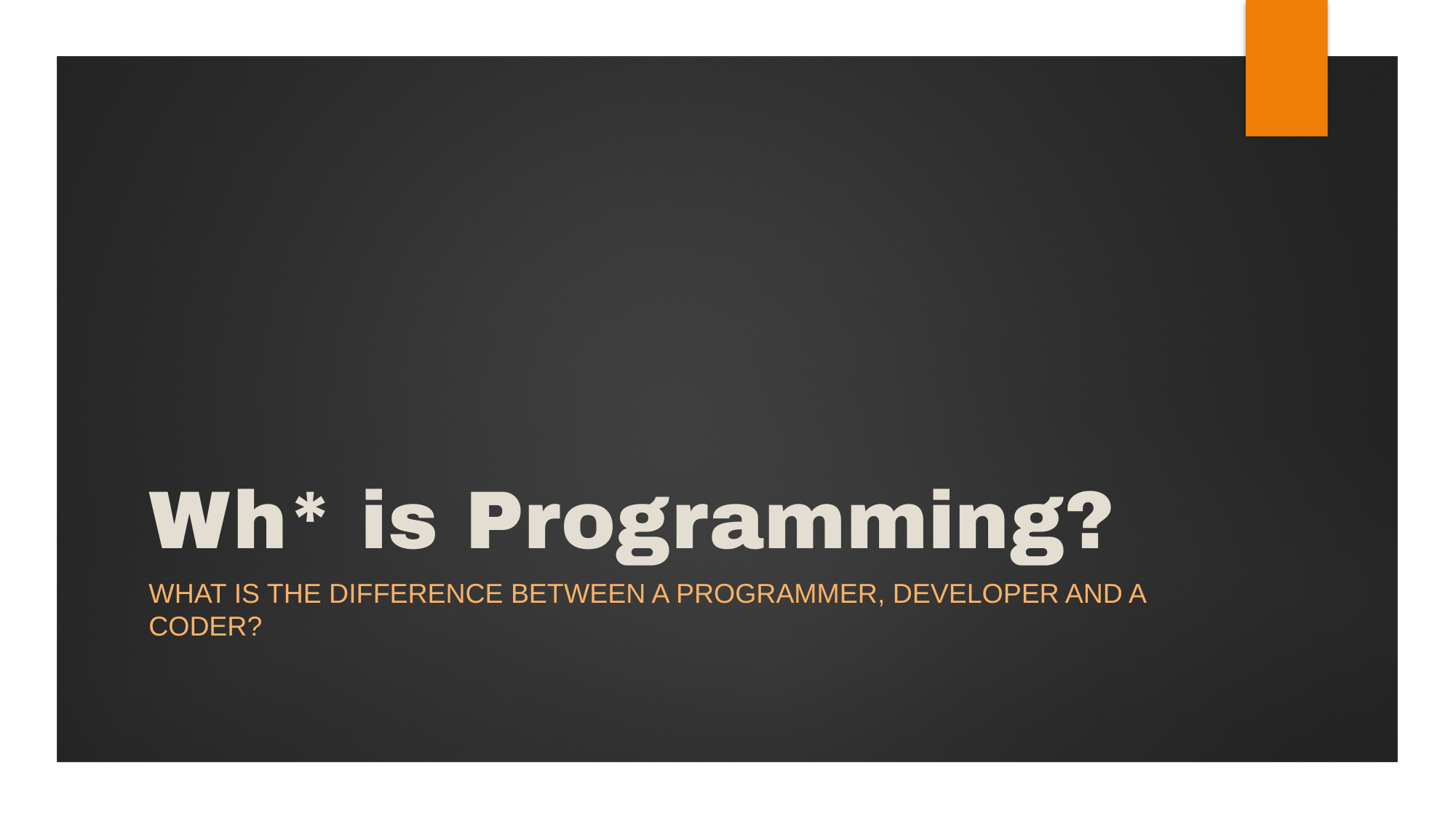

# Wh* is Programming?
What is the difference between a programmer, Developer and a Coder?